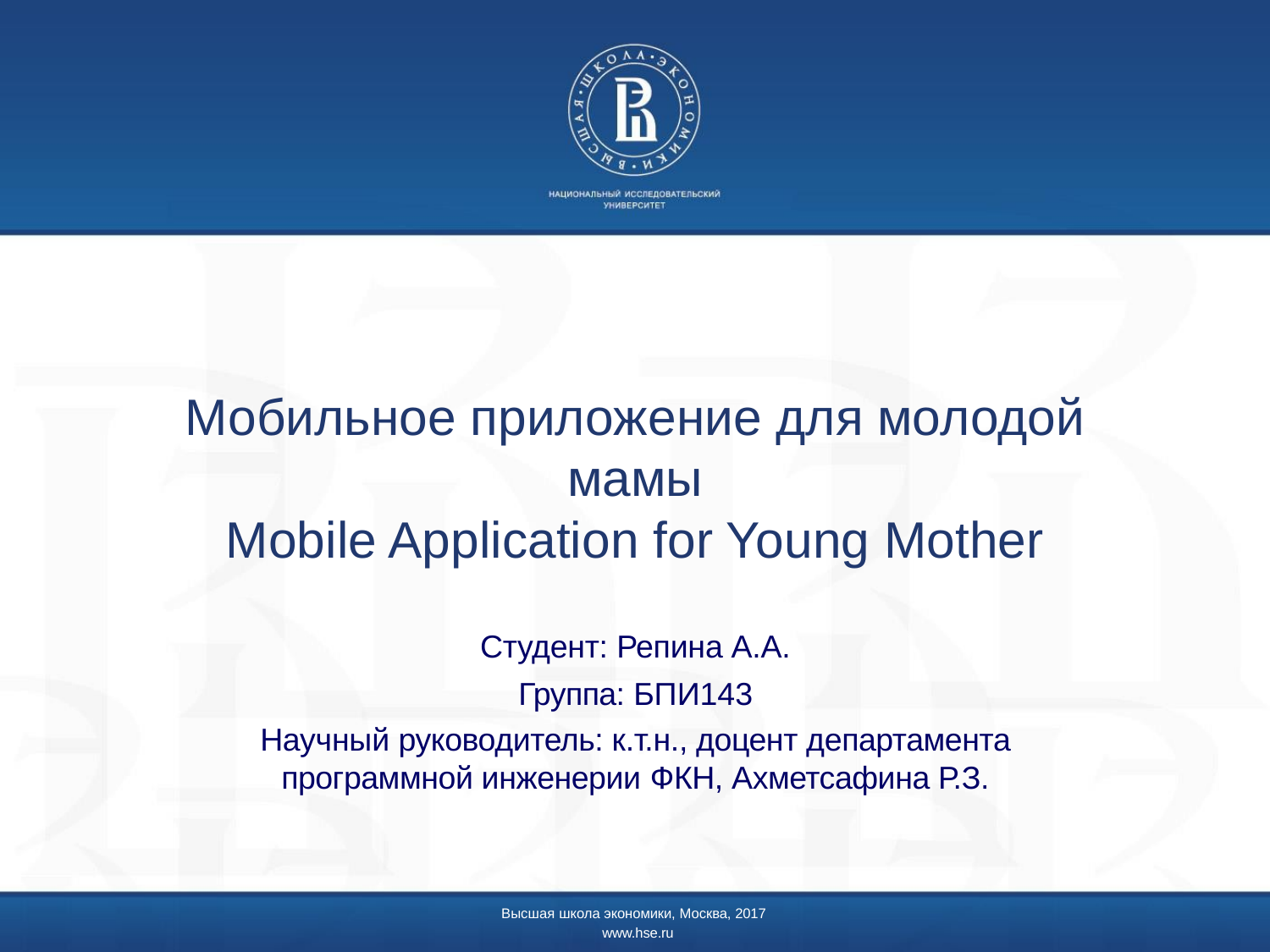

# Мобильное приложение для молодой мамы Mobile Application for Young Mother
Студент: Репина А.А.
Группа: БПИ143
Научный руководитель: к.т.н., доцент департамента программной инженерии ФКН, Ахметсафина Р.З.
Высшая школа экономики, Москва, 2017  www.hse.ru